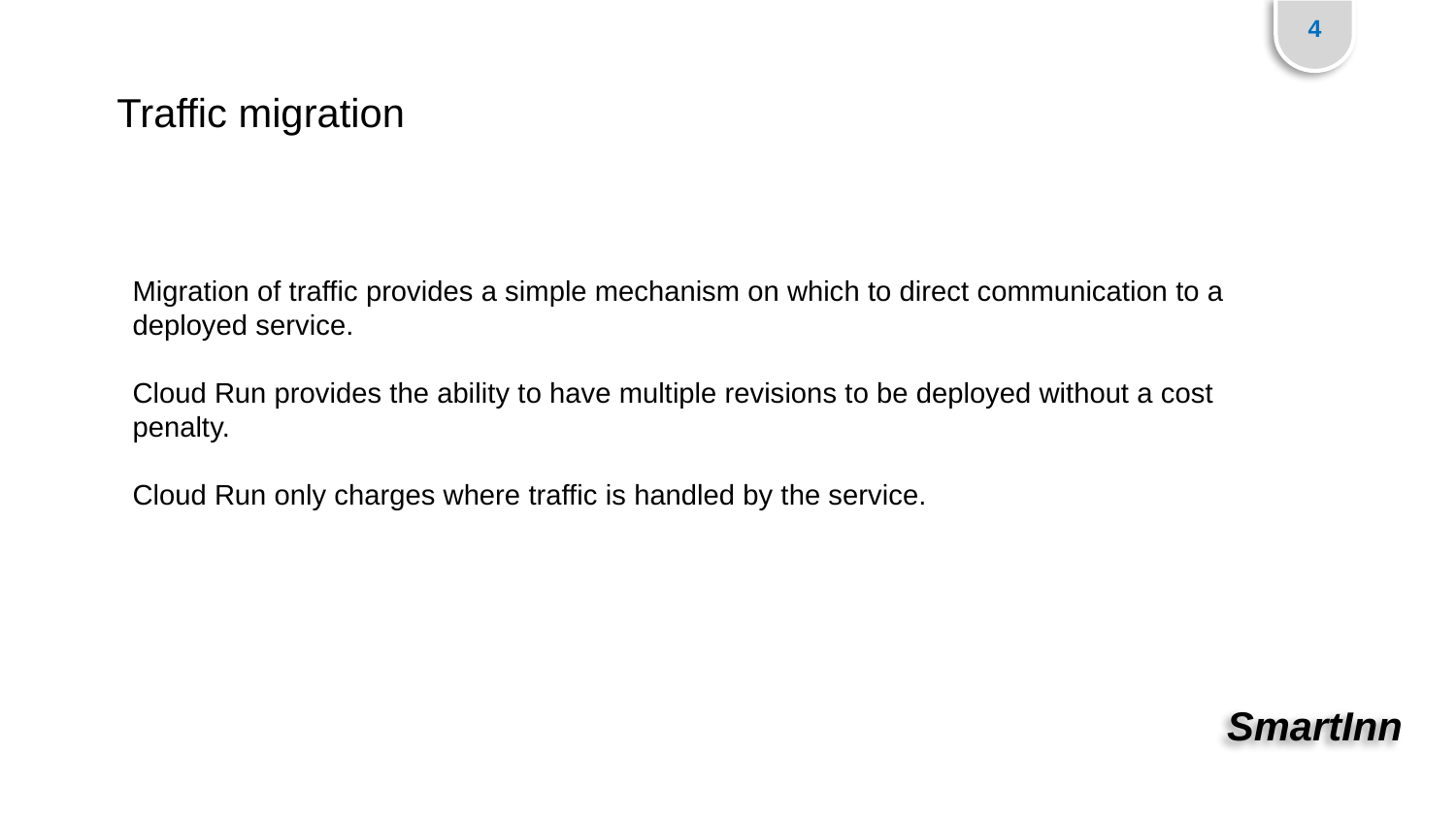

4
Traffic migration
Migration of traffic provides a simple mechanism on which to direct communication to a deployed service.

Cloud Run provides the ability to have multiple revisions to be deployed without a cost penalty.

Cloud Run only charges where traffic is handled by the service.
SmartInn